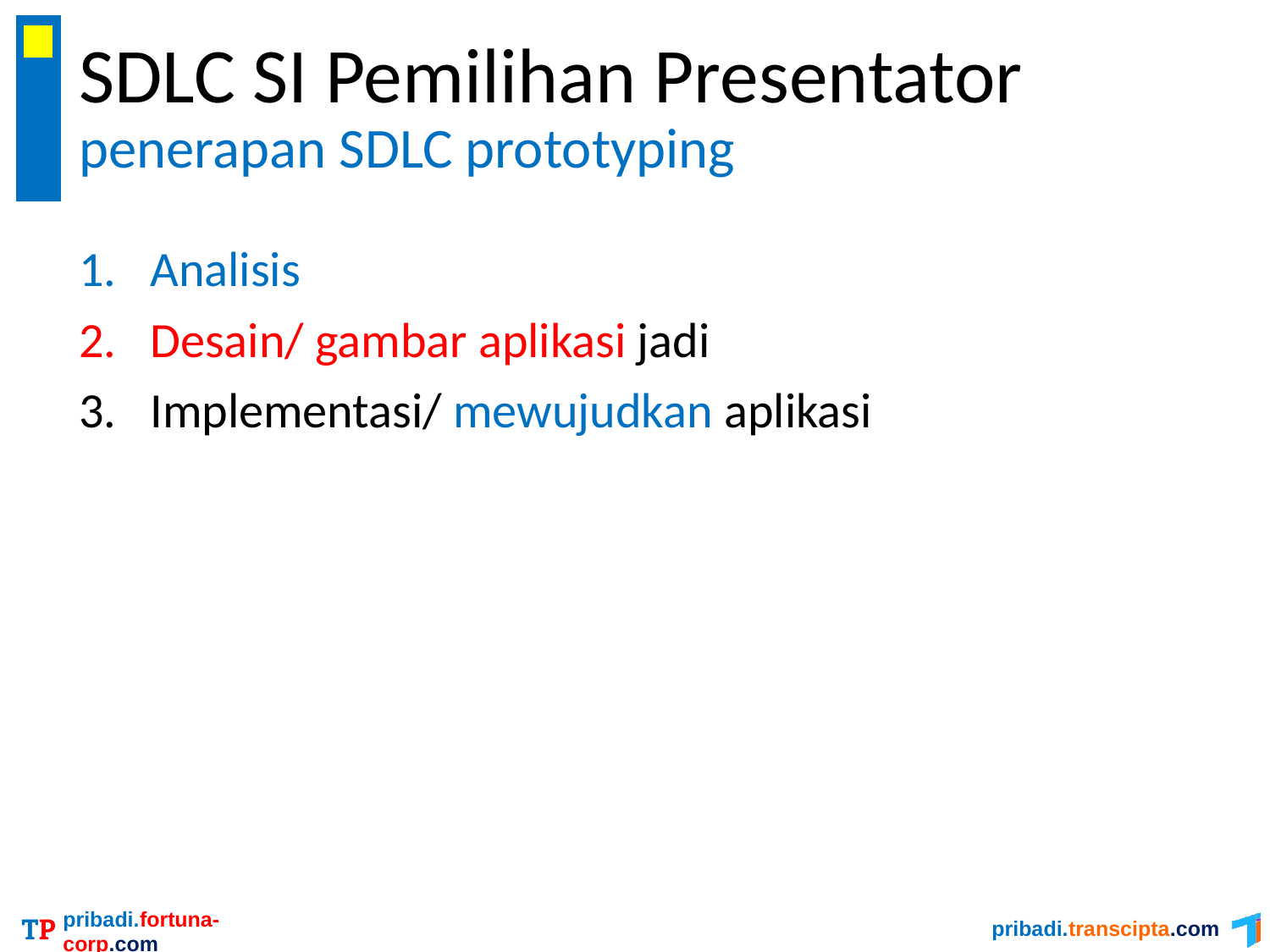

# SDLC SI Pemilihan Presentator penerapan SDLC prototyping
Analisis
Desain/ gambar aplikasi jadi
Implementasi/ mewujudkan aplikasi